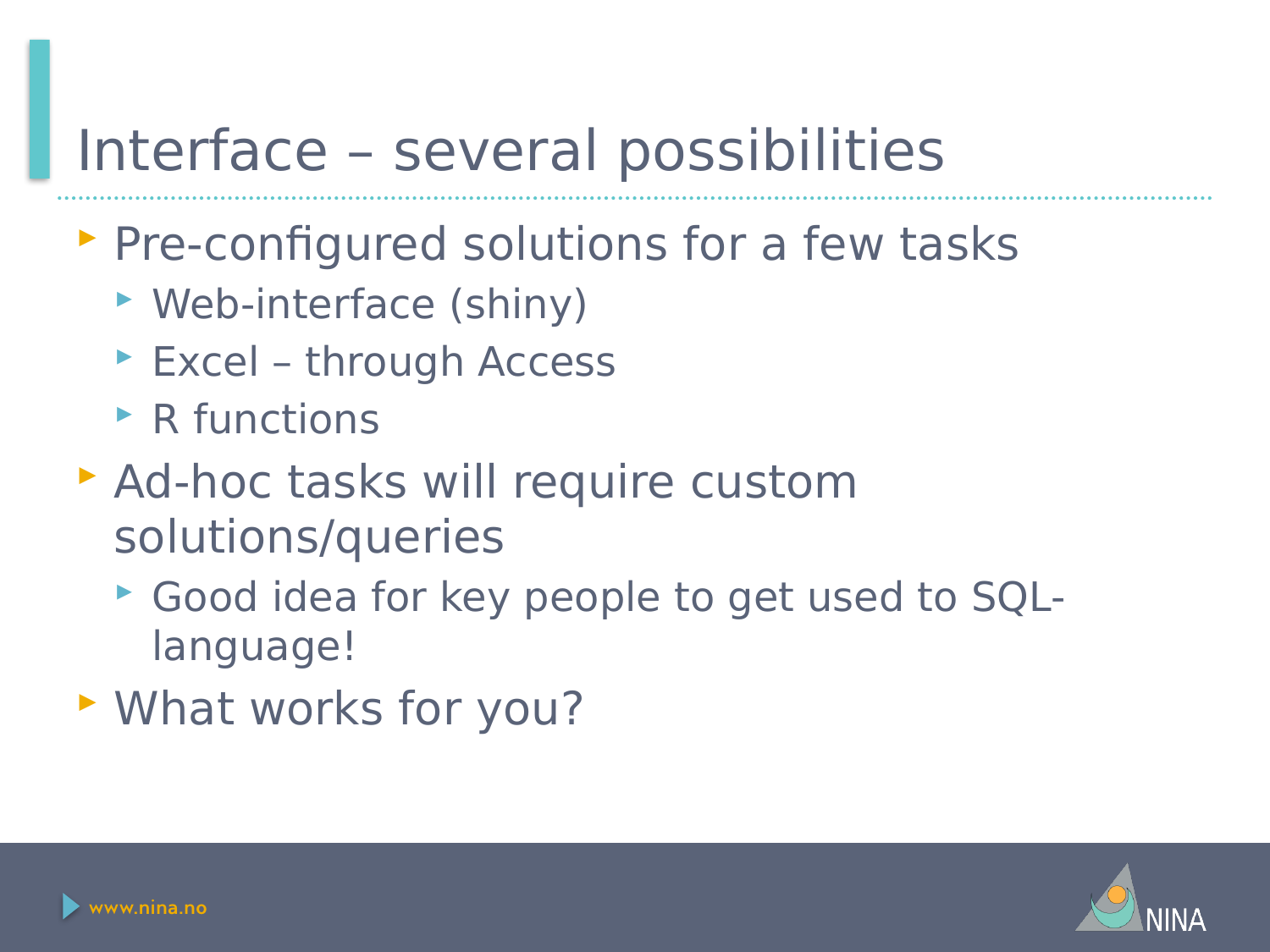

# Interface – several possibilities
Pre-configured solutions for a few tasks
Web-interface (shiny)
Excel – through Access
R functions
Ad-hoc tasks will require custom solutions/queries
Good idea for key people to get used to SQL-language!
What works for you?